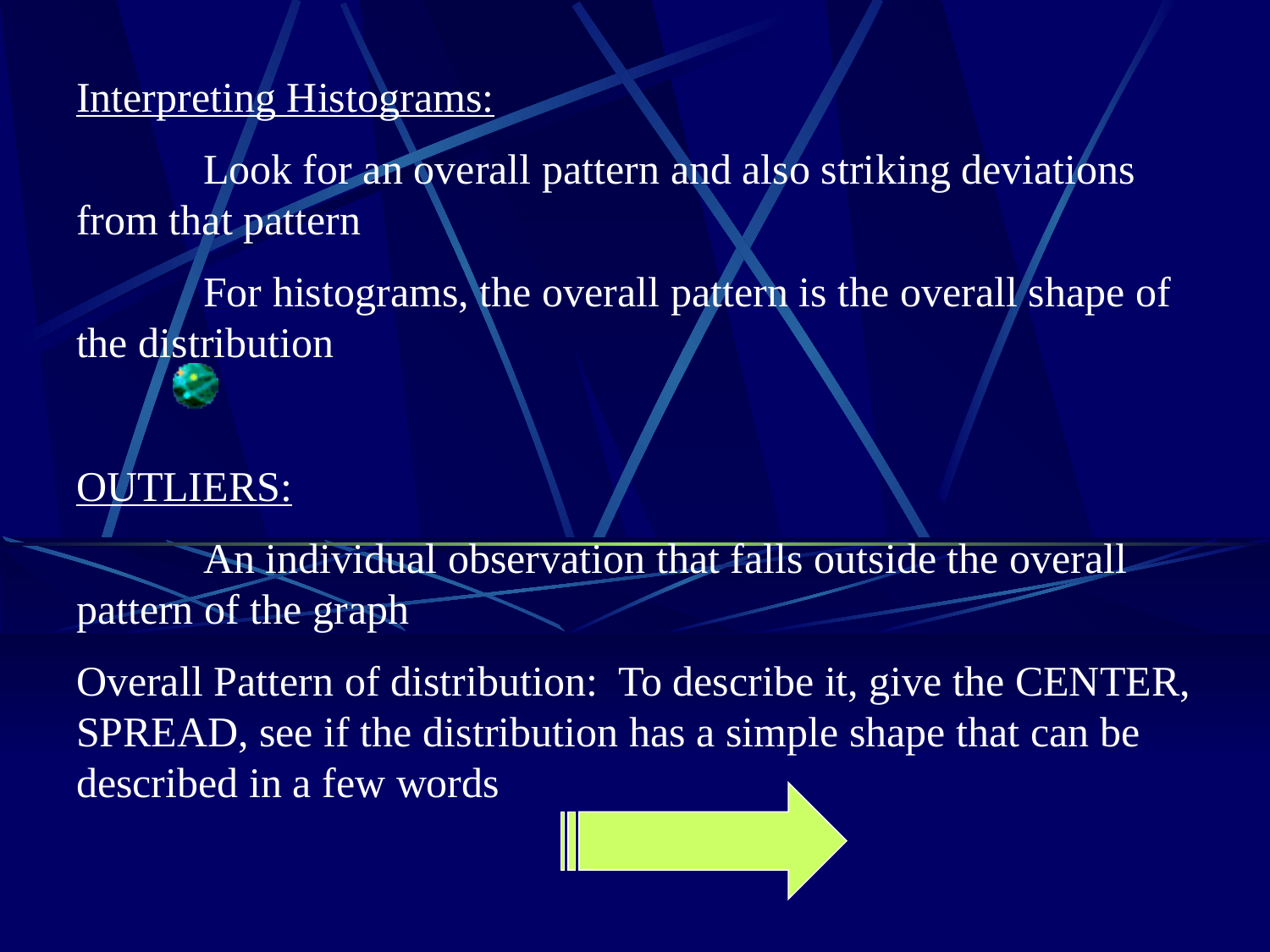

Interpreting Histograms:
	Look for an overall pattern and also striking deviations from that pattern
	For histograms, the overall pattern is the overall shape of the distribution

OUTLIERS:
	An individual observation that falls outside the overall pattern of the graph
Overall Pattern of distribution:  To describe it, give the CENTER, SPREAD, see if the distribution has a simple shape that can be described in a few words